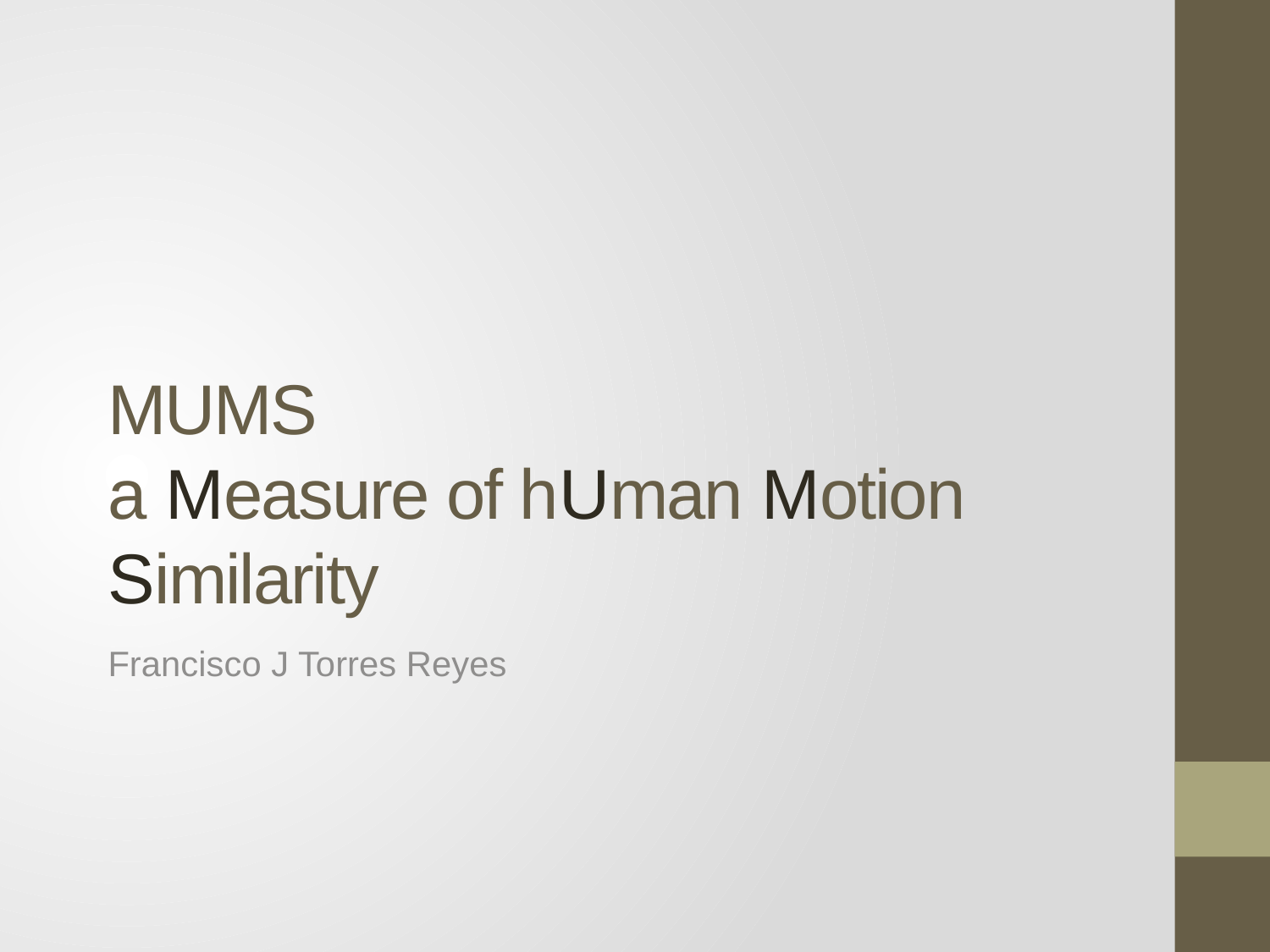

# MUMS a Measure of hUman Motion Similarity
Francisco J Torres Reyes